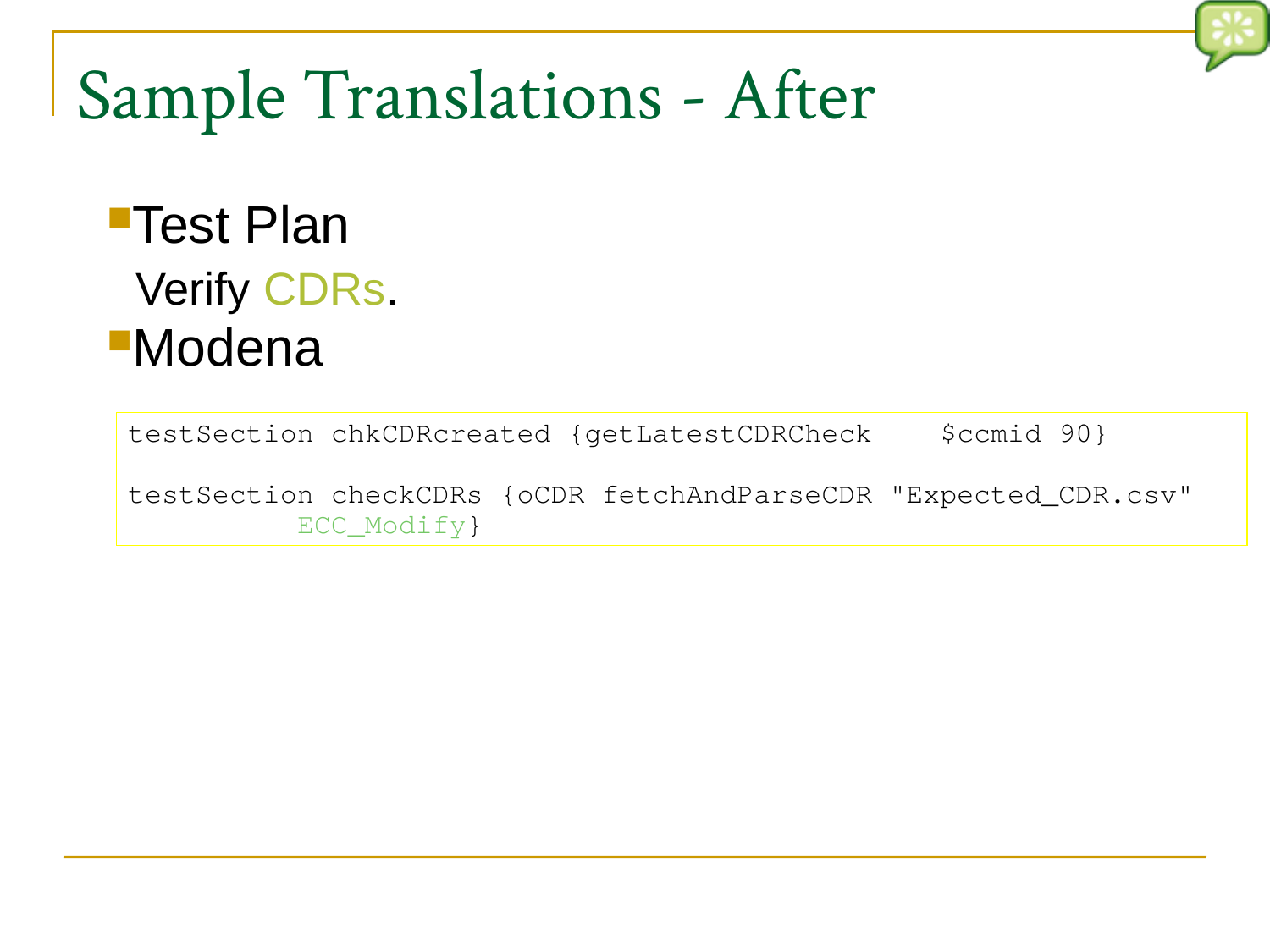

# Sample Translations - After
Test Plan
  Verify CDRs.
Modena
testSection chkCDRcreated {getLatestCDRCheck    $ccmid 90}

testSection checkCDRs {oCDR fetchAndParseCDR "Expected_CDR.csv"             ECC_Modify}